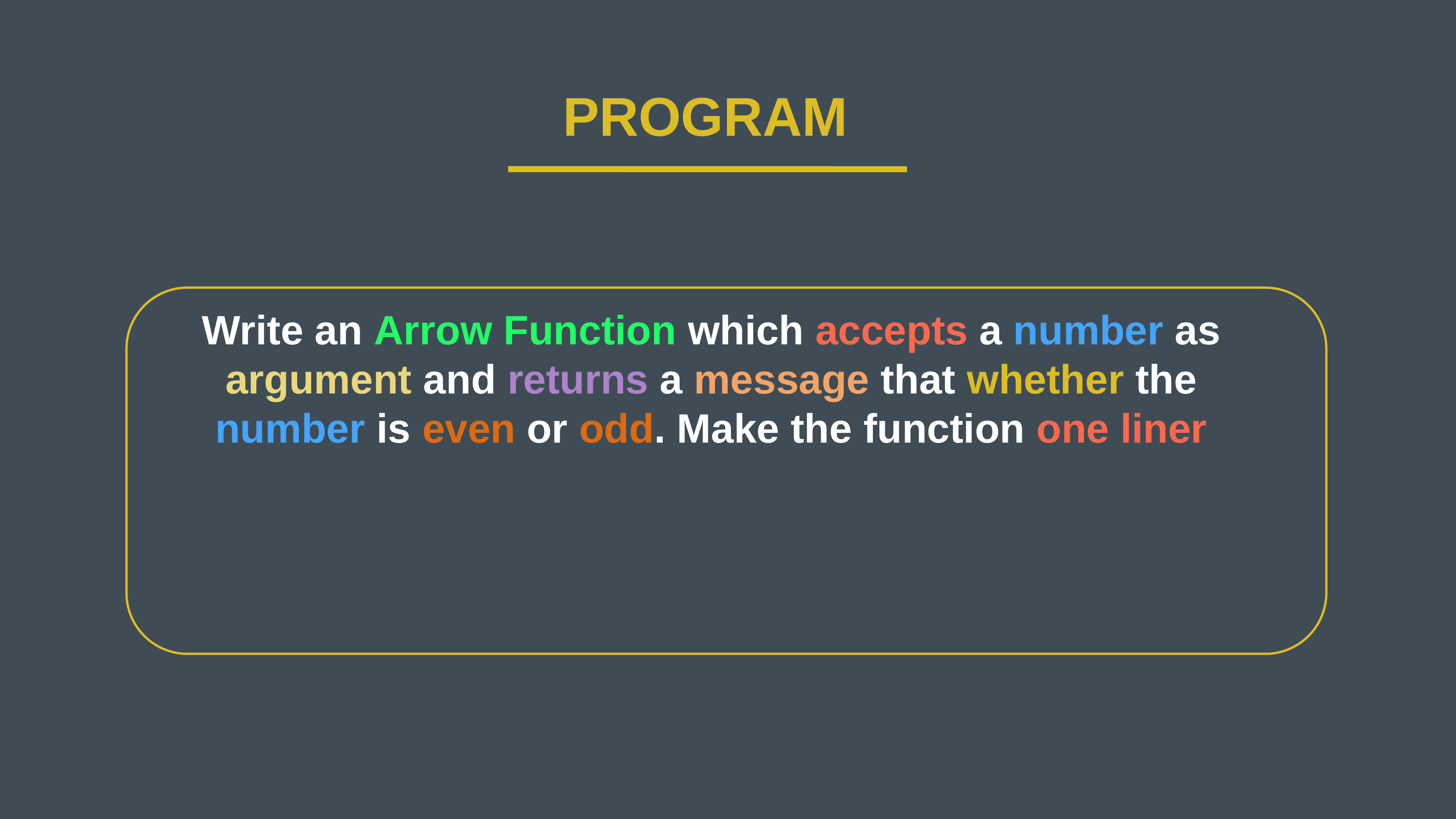

PROGRAM

Write an Arrow Function which accepts a number as argument and returns a message that whether the number is even or odd. Make the function one liner